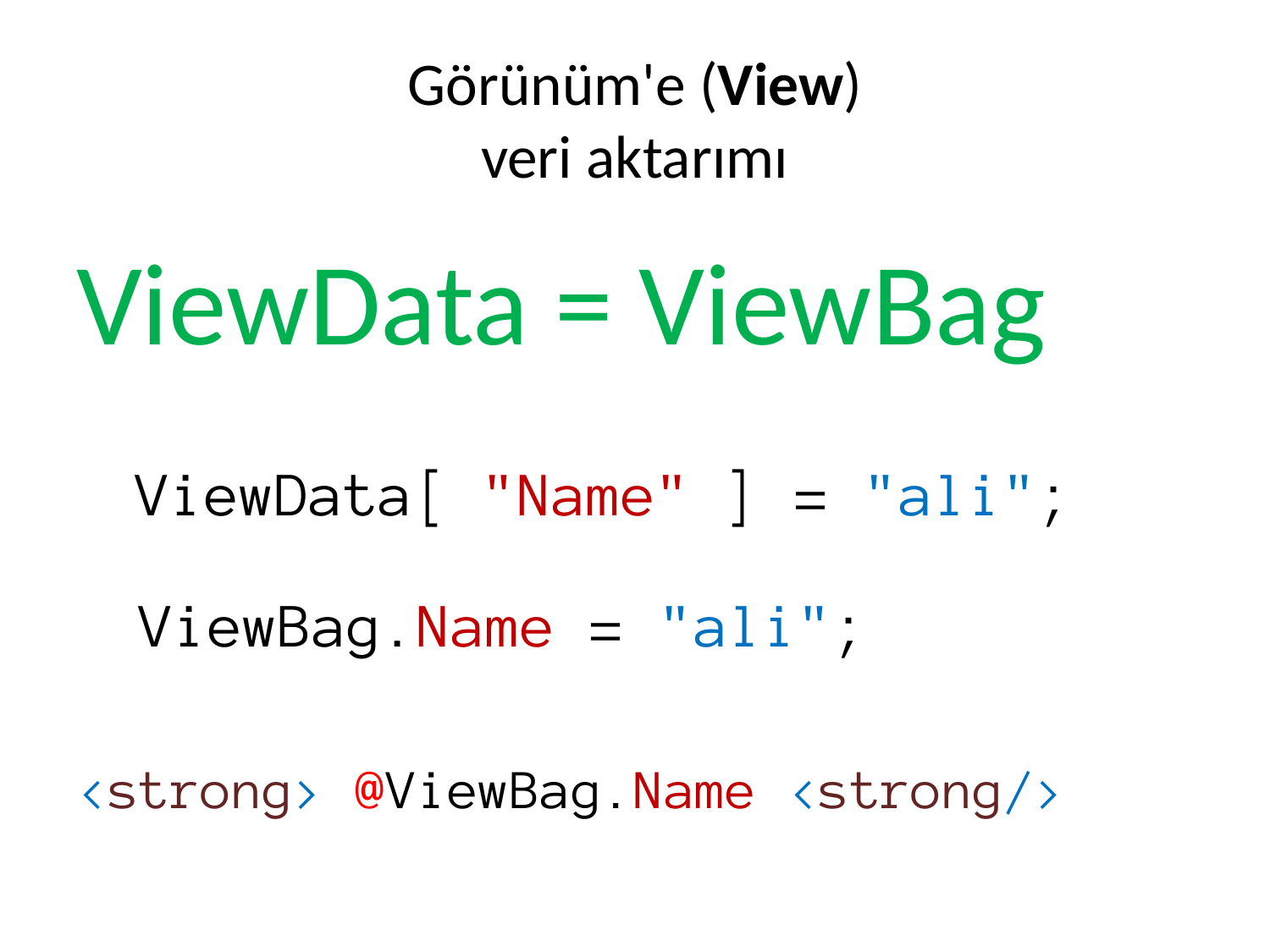

# Görünüm'e (View) veri aktarımı
ViewData = ViewBag
  ViewData[ "Name" ] = "ali";
  ViewBag.Name = "ali";
 <strong> @ViewBag.Name <strong/>